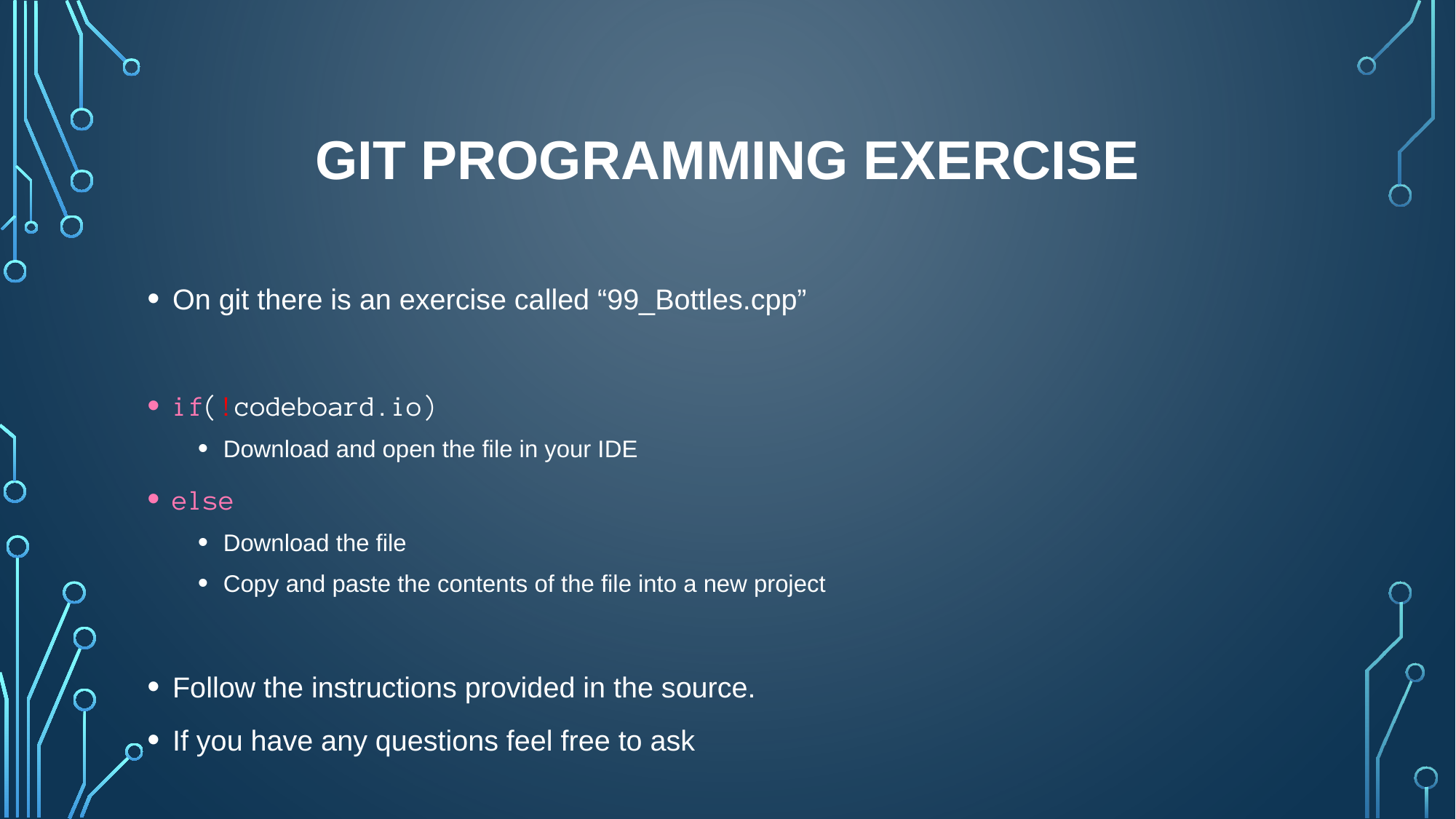

# Git Programming exercise
On git there is an exercise called “99_Bottles.cpp”

if(!codeboard.io)
Download and open the file in your IDE
else
Download the file
Copy and paste the contents of the file into a new project

Follow the instructions provided in the source.
If you have any questions feel free to ask